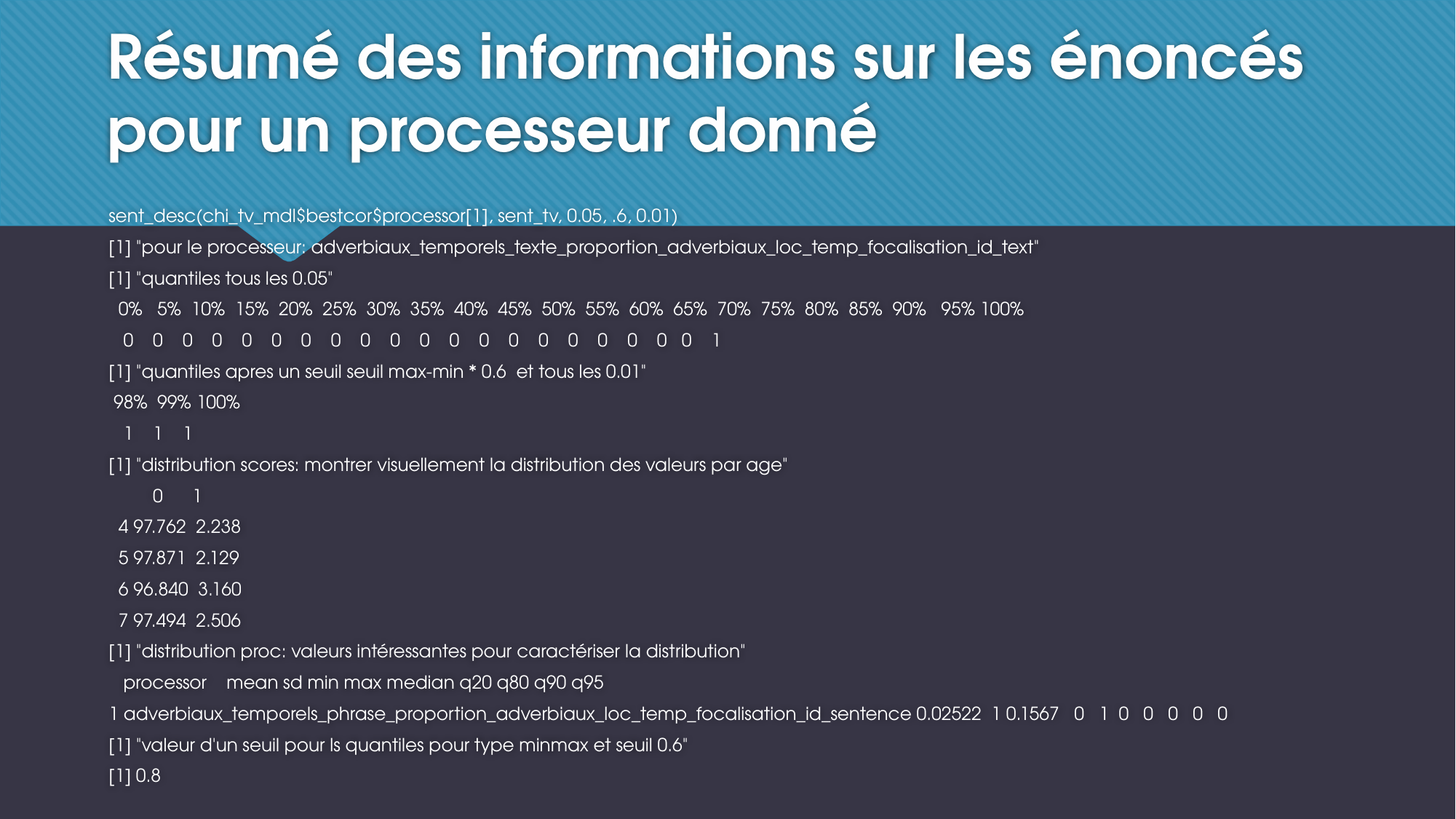

# Résumé des informations sur les énoncés pour un processeur donné
sent_desc(chi_tv_mdl$bestcor$processor[1], sent_tv, 0.05, .6, 0.01)
[1] "pour le processeur: adverbiaux_temporels_texte_proportion_adverbiaux_loc_temp_focalisation_id_text"
[1] "quantiles tous les 0.05"
  0%   5%  10%  15%  20%  25%  30%  35%  40%  45%  50%  55%  60%  65%  70%  75%  80%  85%  90%   95% 100%
   0    0    0    0    0    0    0    0    0    0    0    0    0    0    0    0    0    0    0   0    1
[1] "quantiles apres un seuil seuil max-min * 0.6  et tous les 0.01"
 98%  99% 100%
   1    1    1
[1] "distribution scores: montrer visuellement la distribution des valeurs par age"
         0      1
  4 97.762  2.238
  5 97.871  2.129
  6 96.840  3.160
  7 97.494  2.506
[1] "distribution proc: valeurs intéressantes pour caractériser la distribution"
   processor    mean sd min max median q20 q80 q90 q95
1 adverbiaux_temporels_phrase_proportion_adverbiaux_loc_temp_focalisation_id_sentence 0.02522  1 0.1567   0   1  0   0   0   0   0
[1] "valeur d'un seuil pour ls quantiles pour type minmax et seuil 0.6"
[1] 0.8